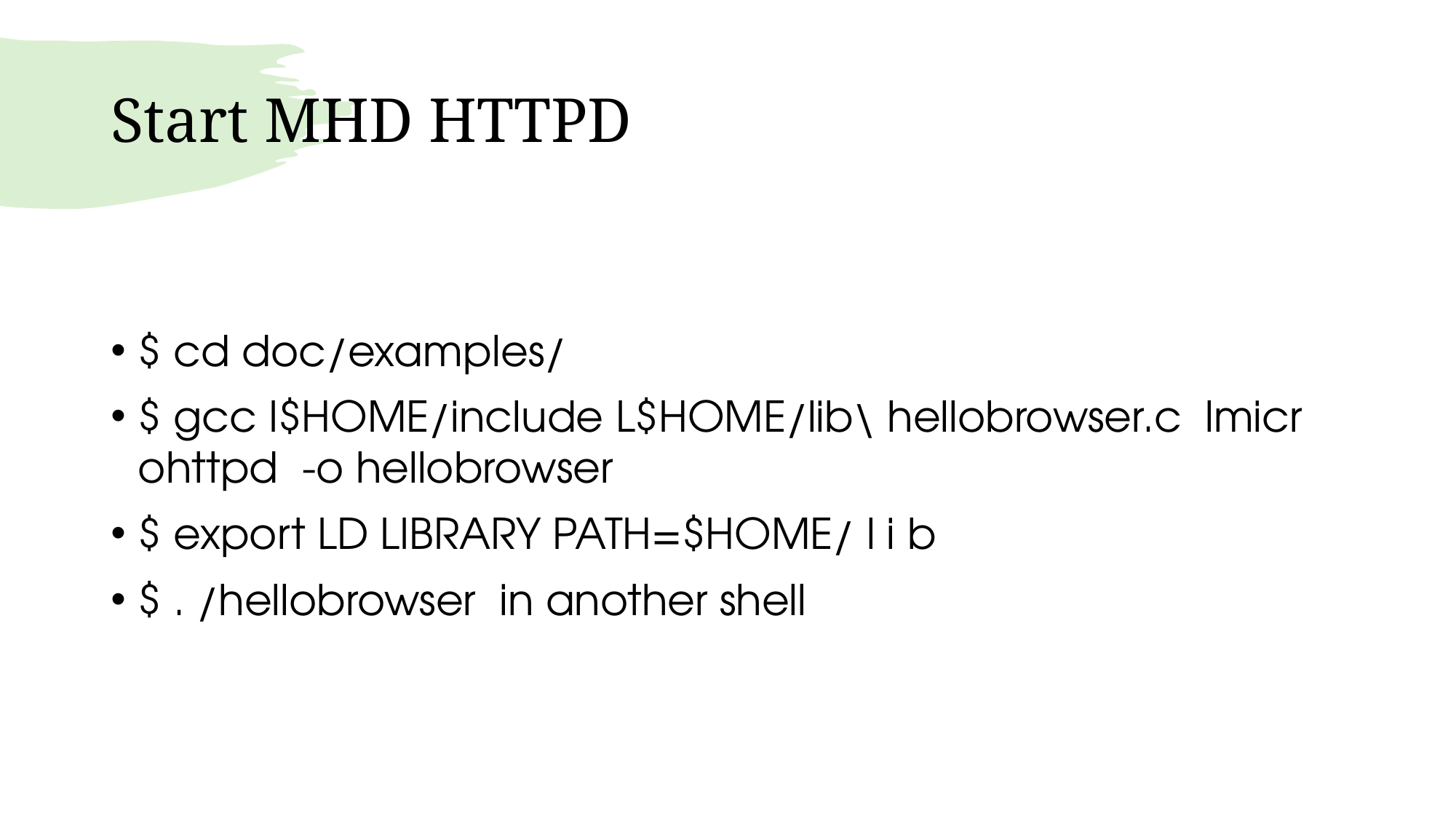

# Start MHD HTTPD
$ cd doc/examples/
$ gcc I$HOME/include L$HOME/lib\ hellobrowser.c  lmicr ohttpd  -o hellobrowser
$ export LD LIBRARY PATH=$HOME/ l i b
$ . /hellobrowser  in another shell